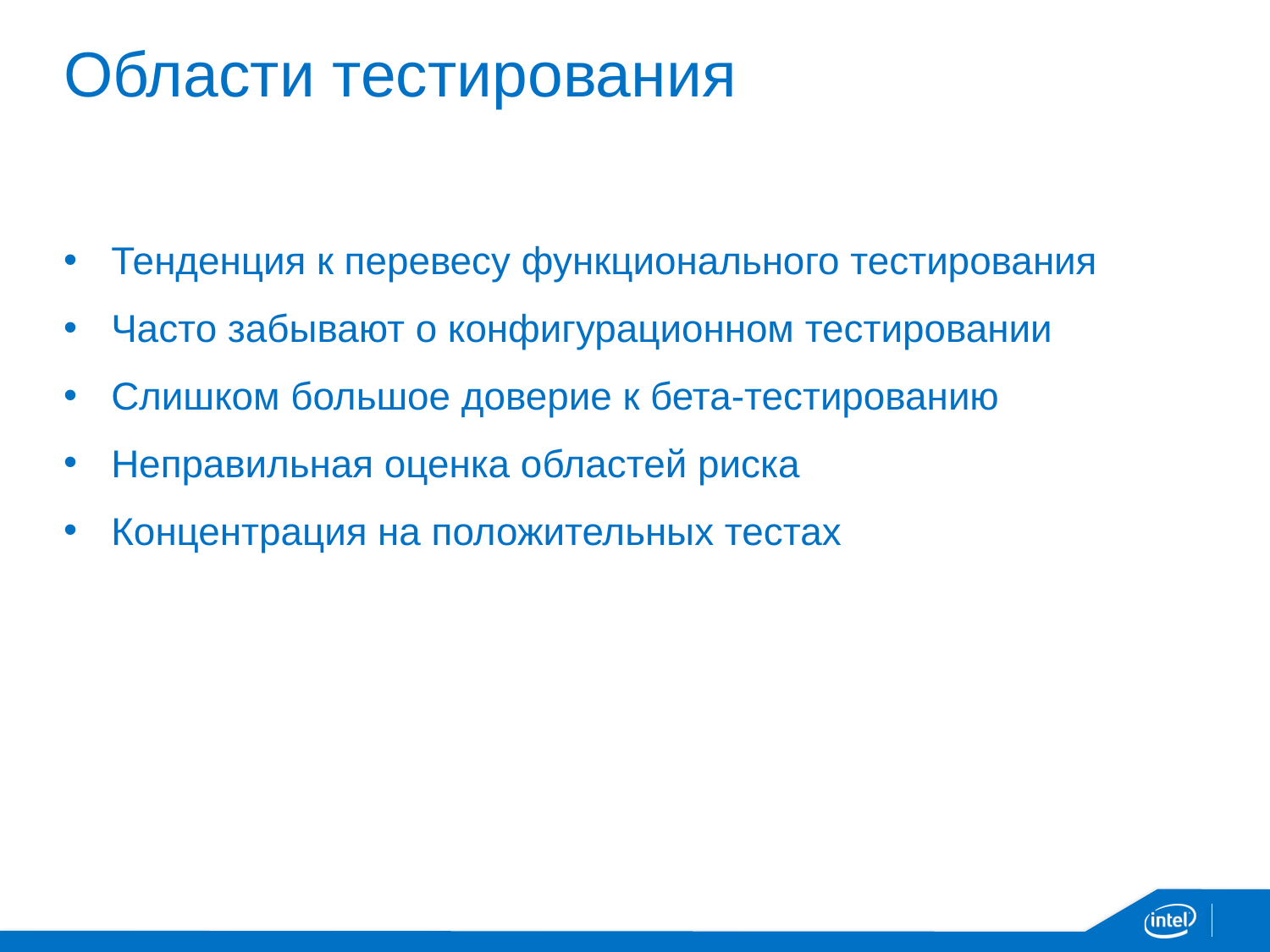

# Области тестирования
Тенденция к перевесу функционального тестирования
Часто забывают о конфигурационном тестировании
Слишком большое доверие к бета-тестированию
Неправильная оценка областей риска
Концентрация на положительных тестах